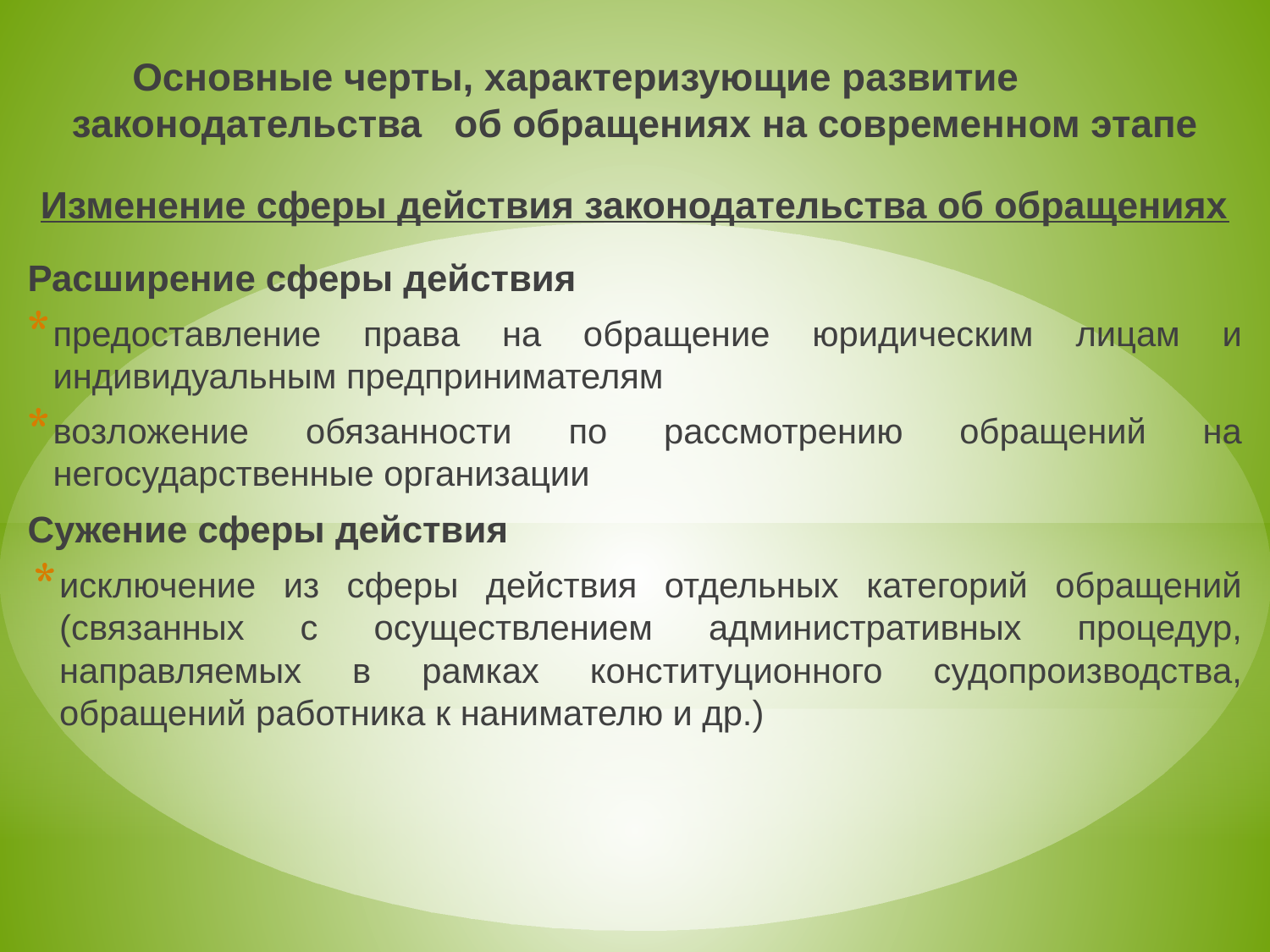

Основные черты, характеризующие развитие            законодательства   об обращениях на современном этапе

Изменение сферы действия законодательства об обращениях
Расширение сферы действия
предоставление права на обращение юридическим лицам и индивидуальным предпринимателям
возложение обязанности по рассмотрению обращений на негосударственные организации
Сужение сферы действия
исключение из сферы действия отдельных категорий обращений (связанных с осуществлением административных процедур, направляемых в рамках конституционного судопроизводства, обращений работника к нанимателю и др.)